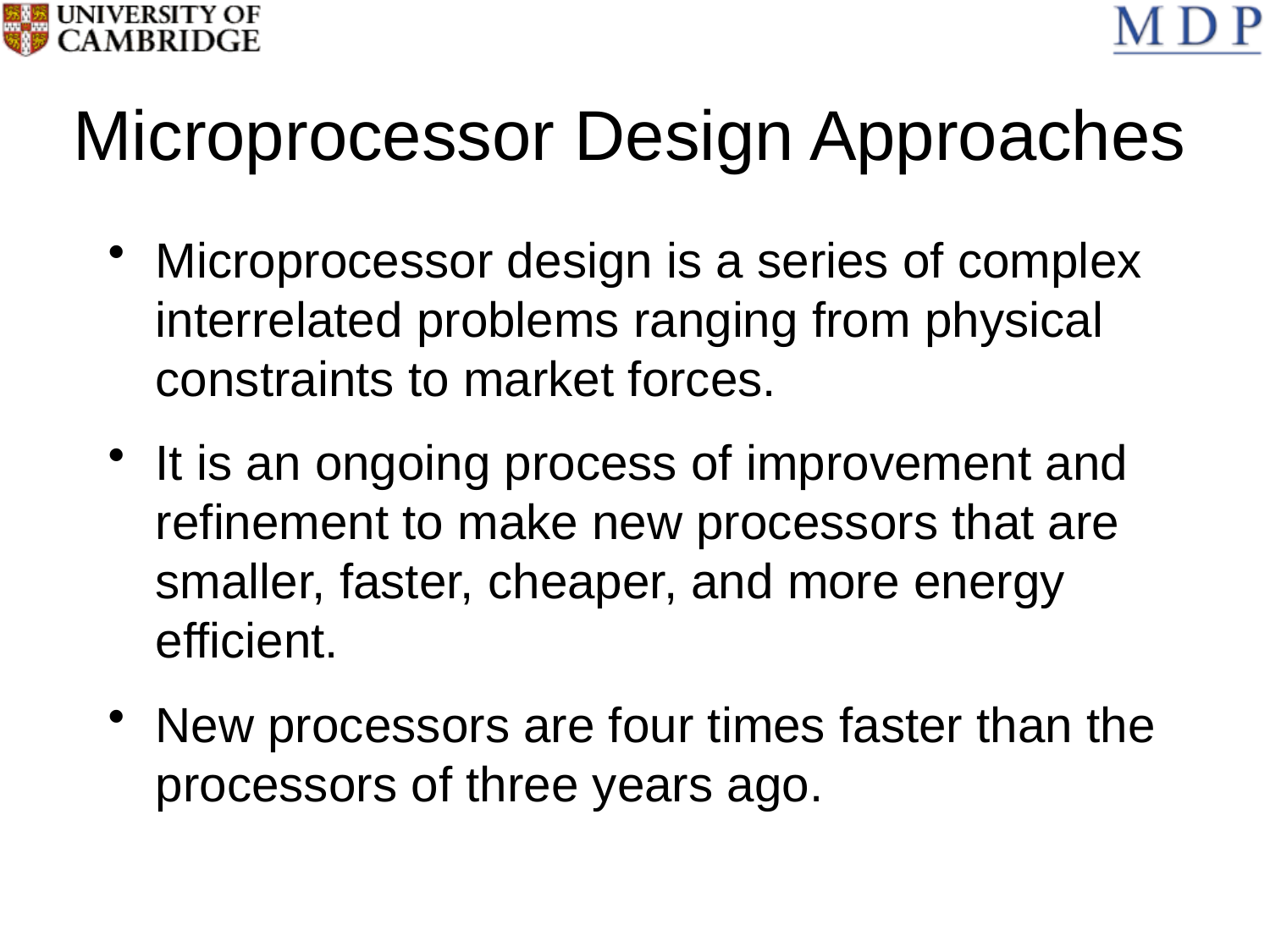

# Microprocessor Design Approaches
Microprocessor design is a series of complex interrelated problems ranging from physical constraints to market forces.
It is an ongoing process of improvement and refinement to make new processors that are smaller, faster, cheaper, and more energy efficient.
New processors are four times faster than the processors of three years ago.